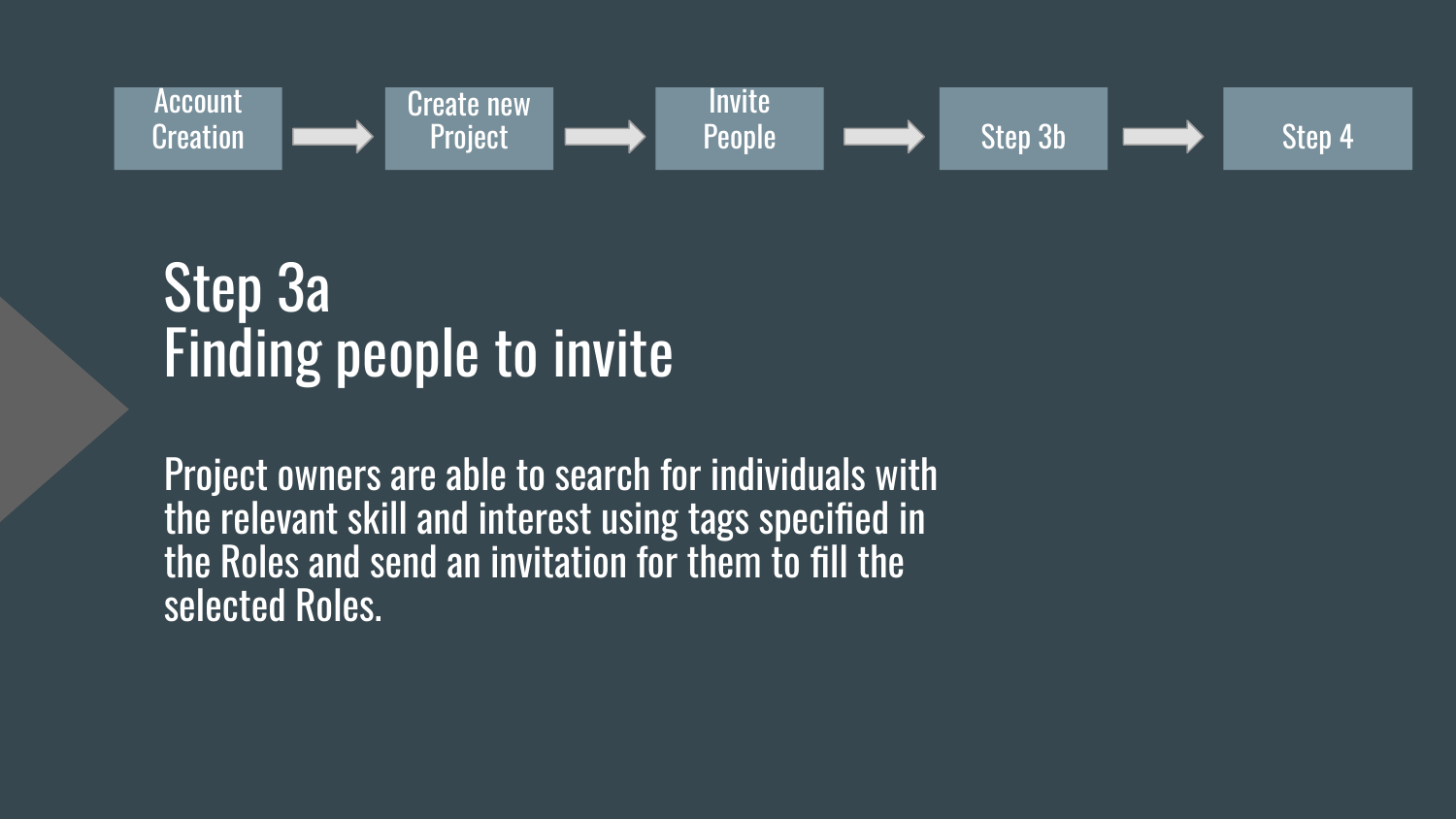

Account Creation
Create new Project
Step 3b
Step 4
Invite People

# Step 3a
Finding people to invite

Project owners are able to search for individuals with the relevant skill and interest using tags specified in the Roles and send an invitation for them to fill the selected Roles.